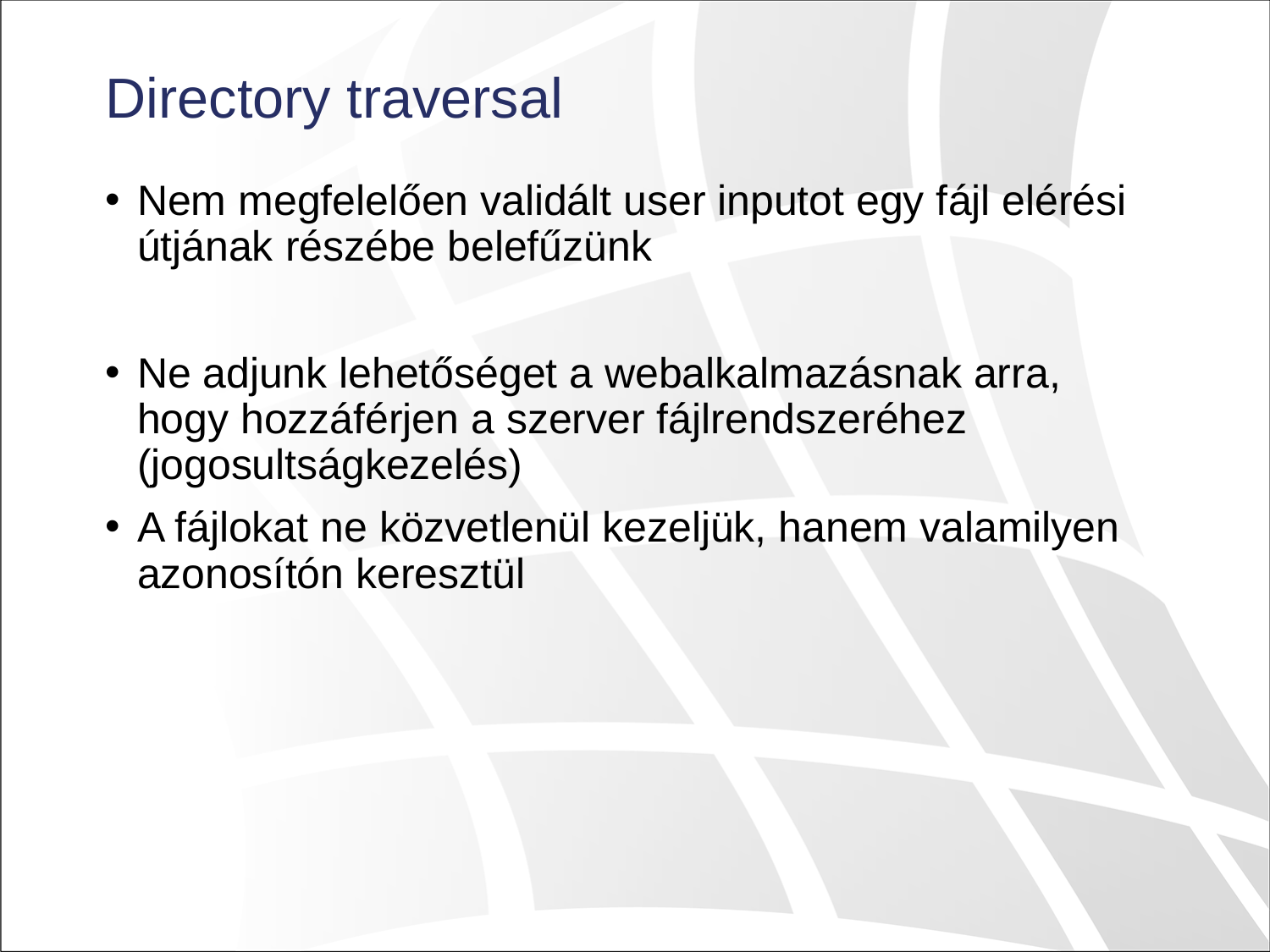

# Directory traversal
Nem megfelelően validált user inputot egy fájl elérési útjának részébe belefűzünk

Ne adjunk lehetőséget a webalkalmazásnak arra, hogy hozzáférjen a szerver fájlrendszeréhez (jogosultságkezelés)
A fájlokat ne közvetlenül kezeljük, hanem valamilyen azonosítón keresztül